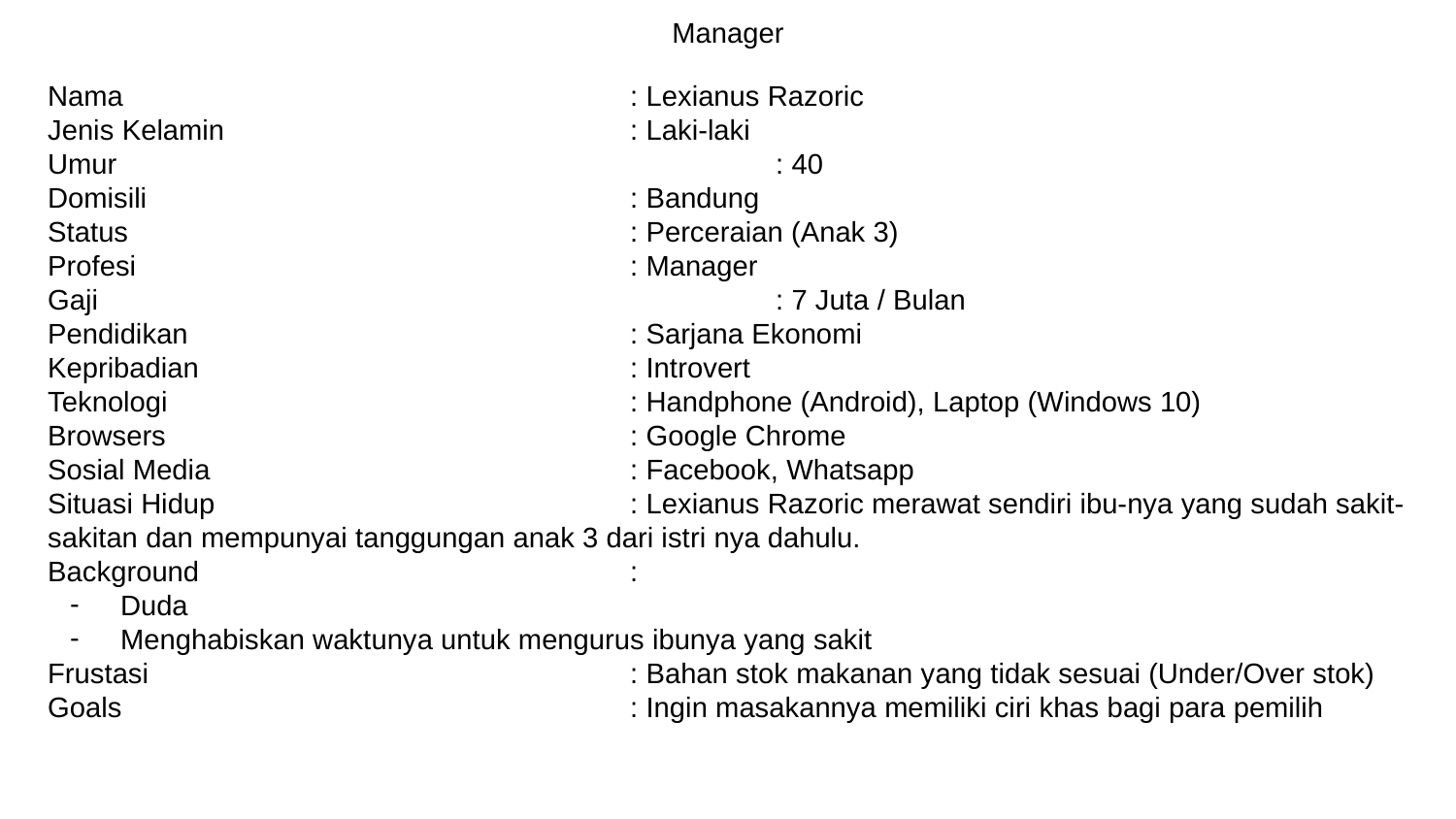

Manager
Nama				: Lexianus Razoric
Jenis Kelamin			: Laki-laki
Umur					: 40
Domisili				: Bandung
Status				: Perceraian (Anak 3)
Profesi				: Manager
Gaji					: 7 Juta / Bulan
Pendidikan				: Sarjana Ekonomi
Kepribadian			: Introvert
Teknologi				: Handphone (Android), Laptop (Windows 10)
Browsers				: Google Chrome
Sosial Media			: Facebook, Whatsapp
Situasi Hidup			: Lexianus Razoric merawat sendiri ibu-nya yang sudah sakit-sakitan dan mempunyai tanggungan anak 3 dari istri nya dahulu.
Background			:
Duda
Menghabiskan waktunya untuk mengurus ibunya yang sakit
Frustasi				: Bahan stok makanan yang tidak sesuai (Under/Over stok)
Goals				: Ingin masakannya memiliki ciri khas bagi para pemilih